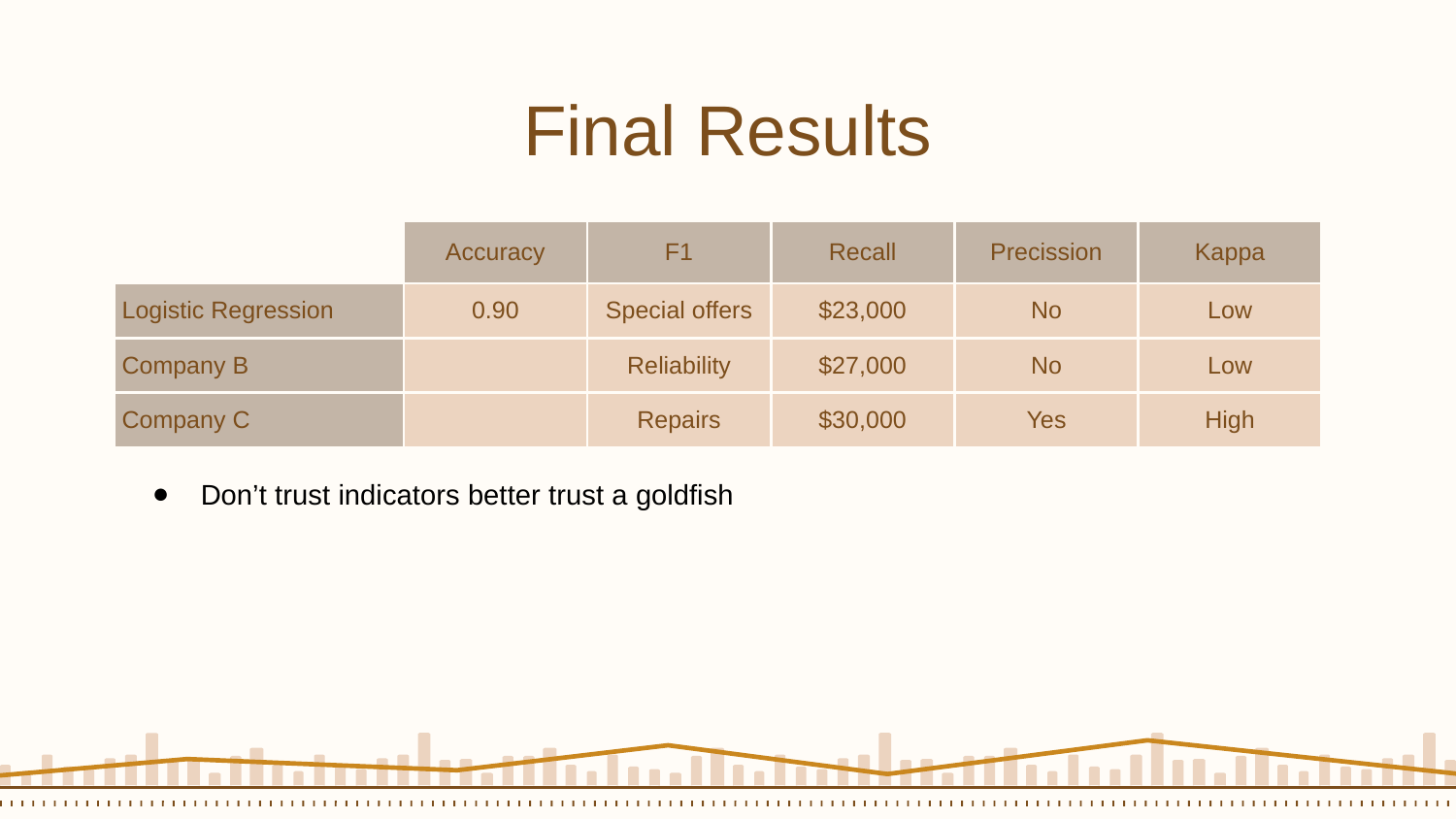

# Final Results
|  | Accuracy | F1 | Recall | Precission | Kappa |
| --- | --- | --- | --- | --- | --- |
| Logistic Regression | 0.90 | Special offers | $23,000 | No | Low |
| Company B |  | Reliability | $27,000 | No | Low |
| Company C |  | Repairs | $30,000 | Yes | High |
Don’t trust indicators better trust a goldfish